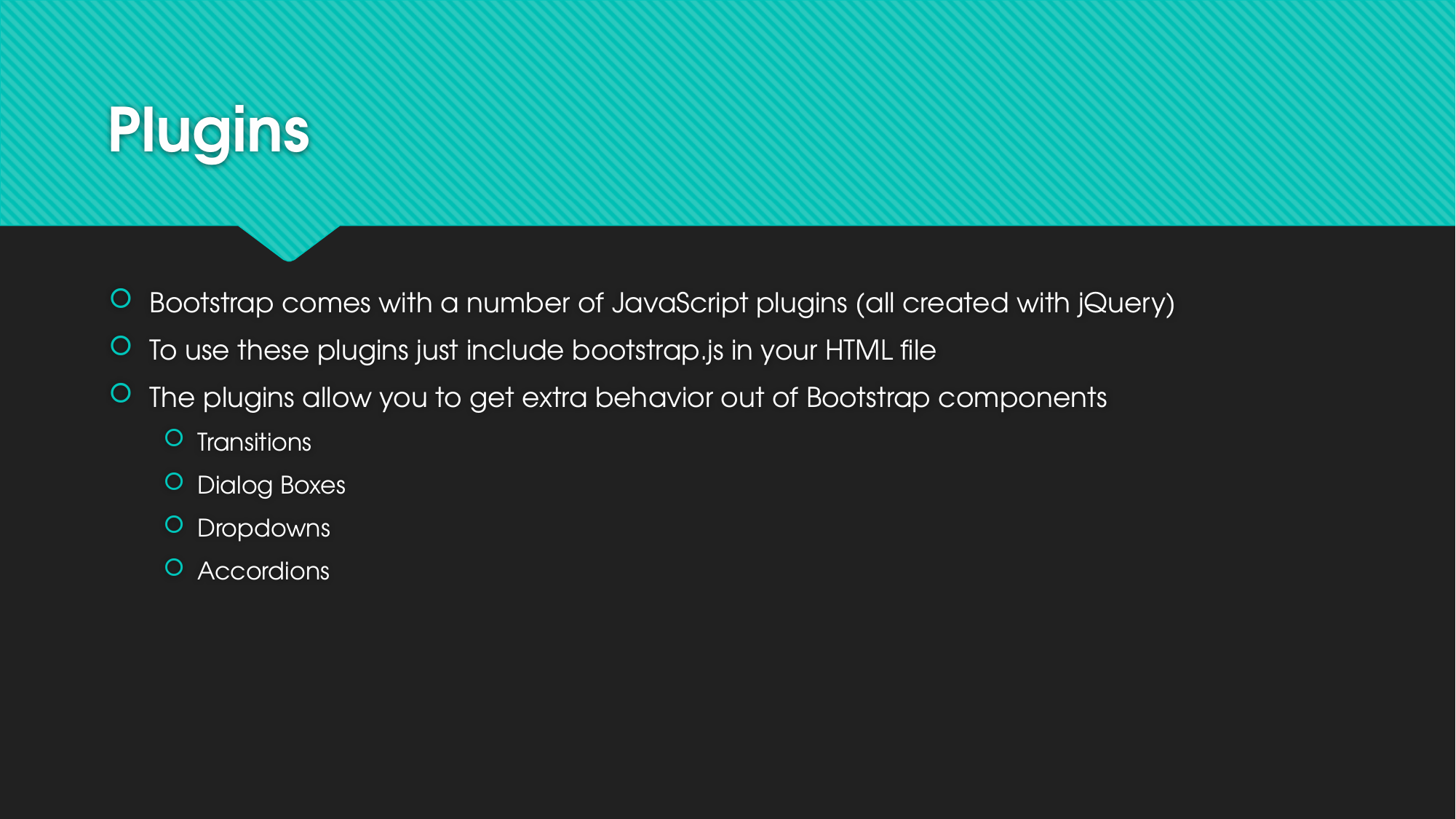

# Plugins
Bootstrap comes with a number of JavaScript plugins (all created with jQuery)
To use these plugins just include bootstrap.js in your HTML file
The plugins allow you to get extra behavior out of Bootstrap components
Transitions
Dialog Boxes
Dropdowns
Accordions